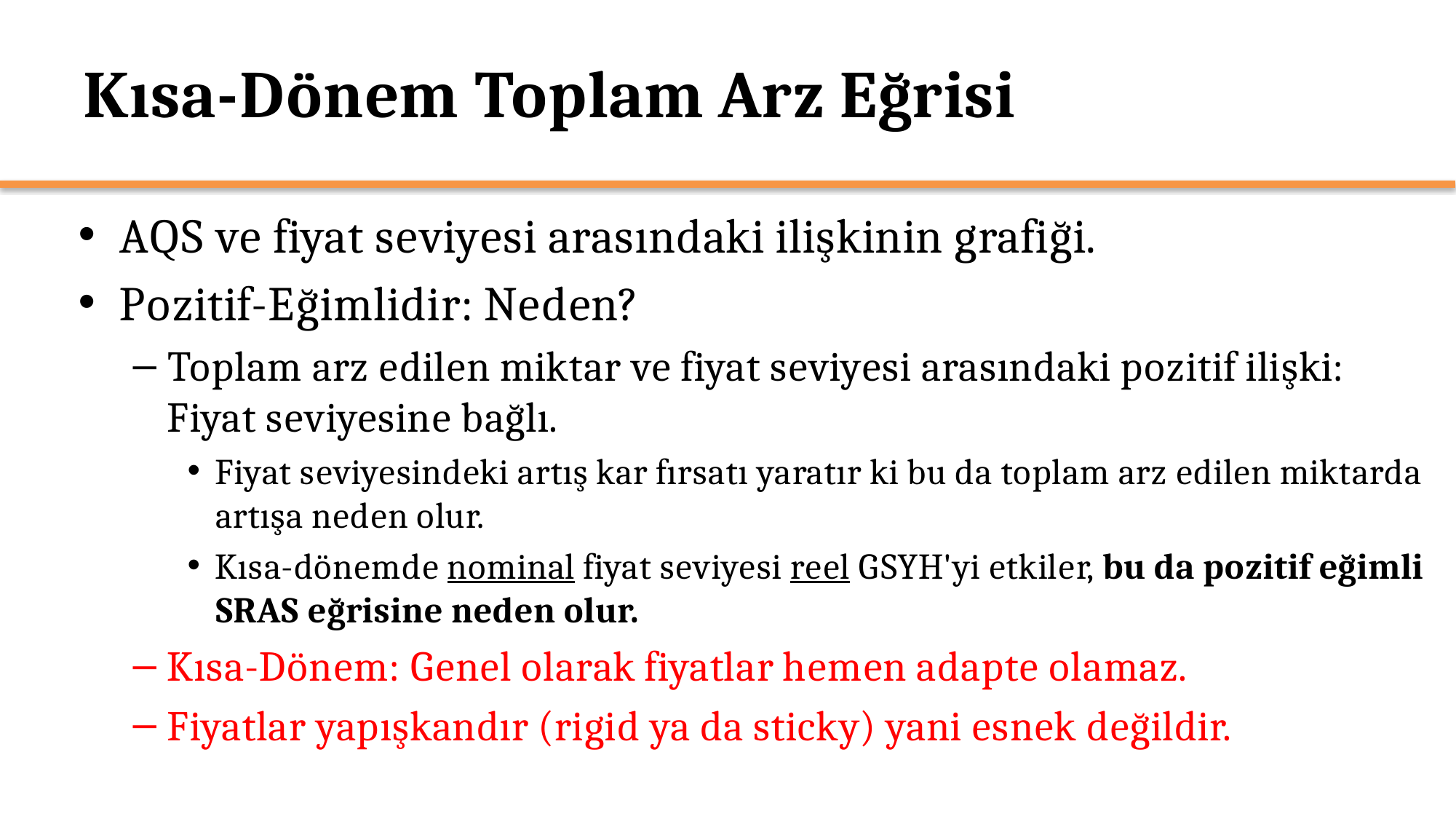

# Kısa-Dönem Toplam Arz Eğrisi
AQS ve fiyat seviyesi arasındaki ilişkinin grafiği.
Pozitif-Eğimlidir: Neden?
Toplam arz edilen miktar ve fiyat seviyesi arasındaki pozitif ilişki: Fiyat seviyesine bağlı.
Fiyat seviyesindeki artış kar fırsatı yaratır ki bu da toplam arz edilen miktarda artışa neden olur.
Kısa-dönemde nominal fiyat seviyesi reel GSYH'yi etkiler, bu da pozitif eğimli SRAS eğrisine neden olur.
Kısa-Dönem: Genel olarak fiyatlar hemen adapte olamaz.
Fiyatlar yapışkandır (rigid ya da sticky) yani esnek değildir.